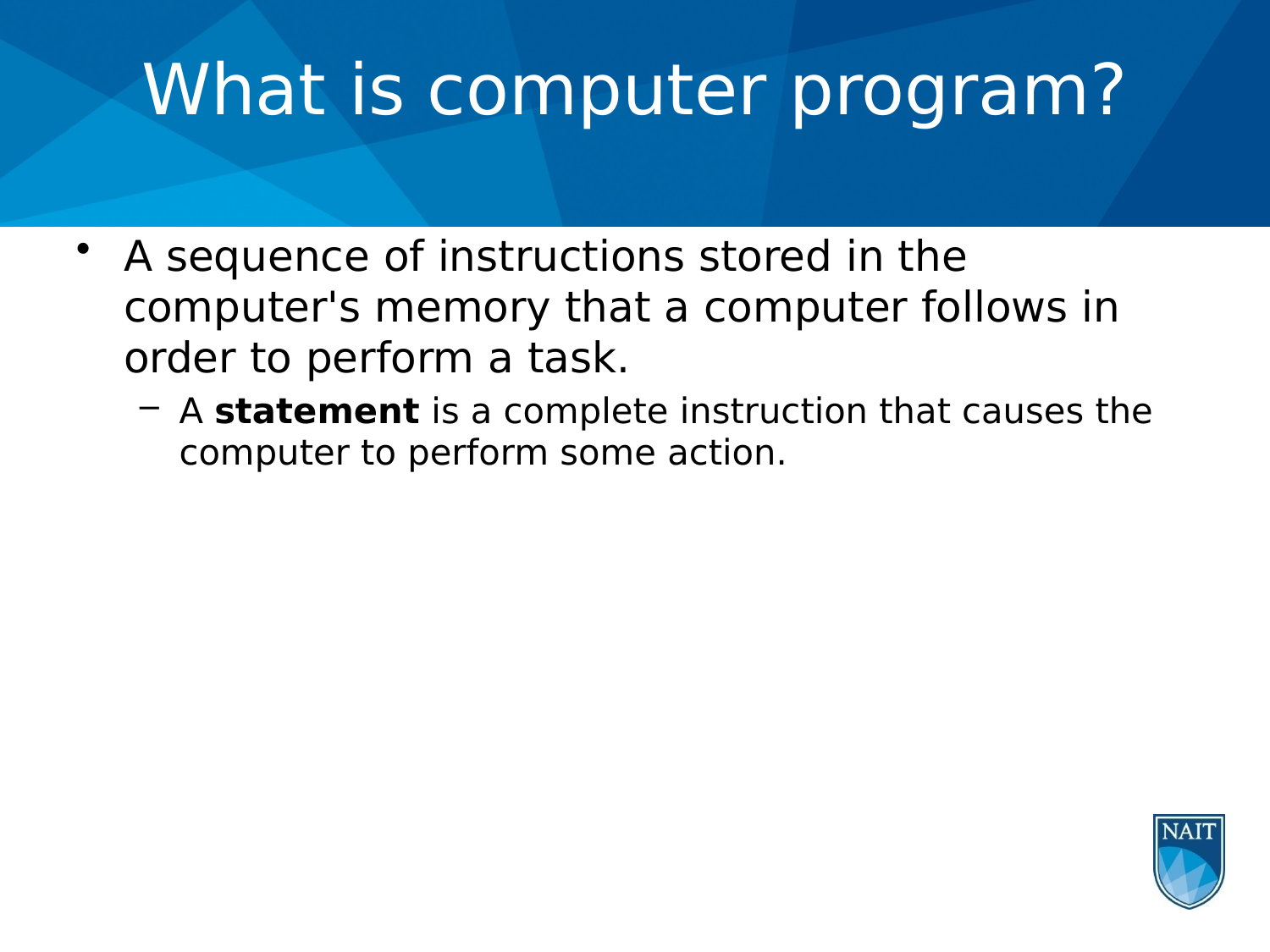

# What is computer program?
A sequence of instructions stored in the computer's memory that a computer follows in order to perform a task.
A statement is a complete instruction that causes the computer to perform some action.